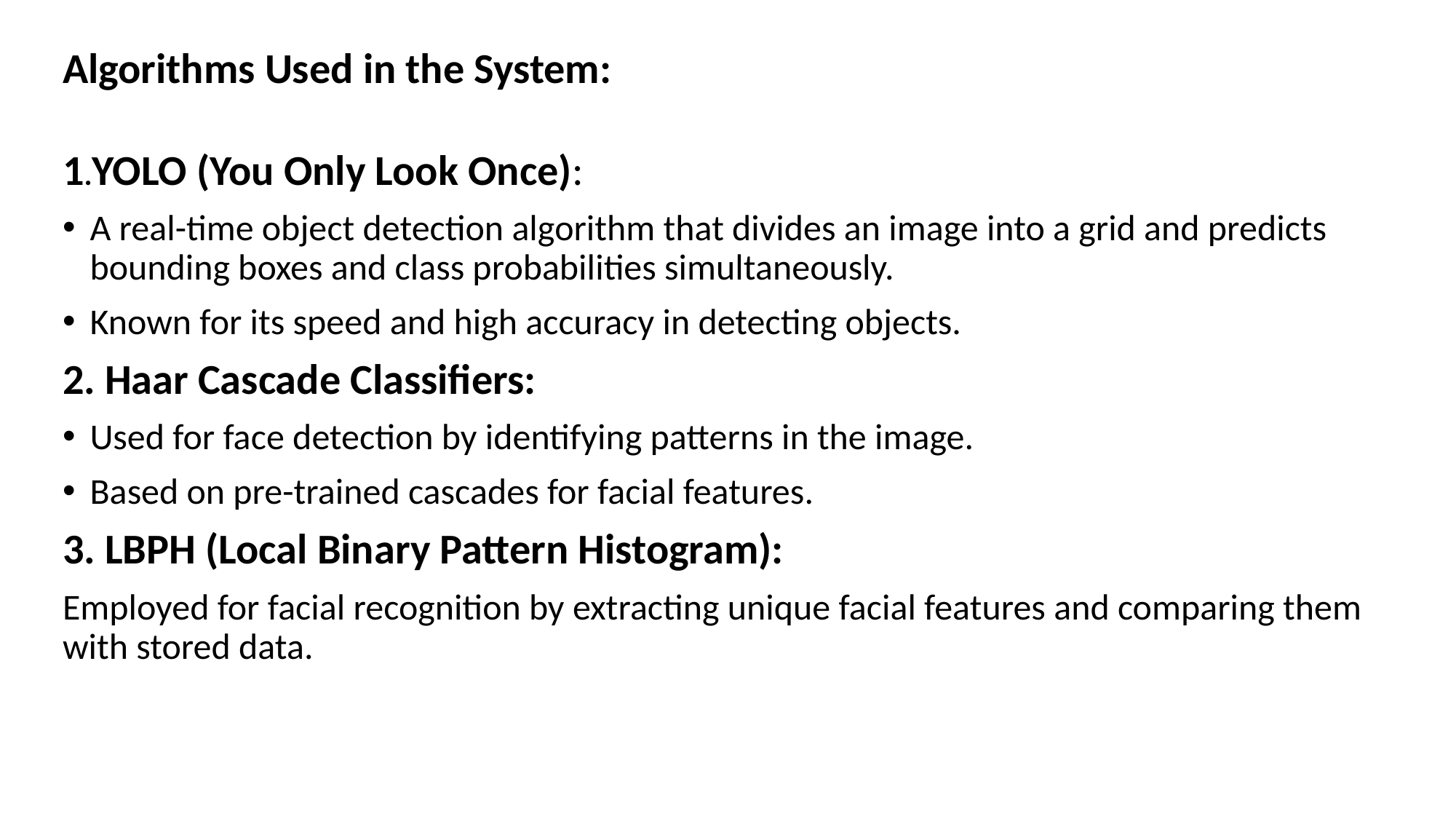

Algorithms Used in the System:

1.YOLO (You Only Look Once):
A real-time object detection algorithm that divides an image into a grid and predicts bounding boxes and class probabilities simultaneously.
Known for its speed and high accuracy in detecting objects.
2. Haar Cascade Classifiers:
Used for face detection by identifying patterns in the image.
Based on pre-trained cascades for facial features.
3. LBPH (Local Binary Pattern Histogram):
Employed for facial recognition by extracting unique facial features and comparing them with stored data.